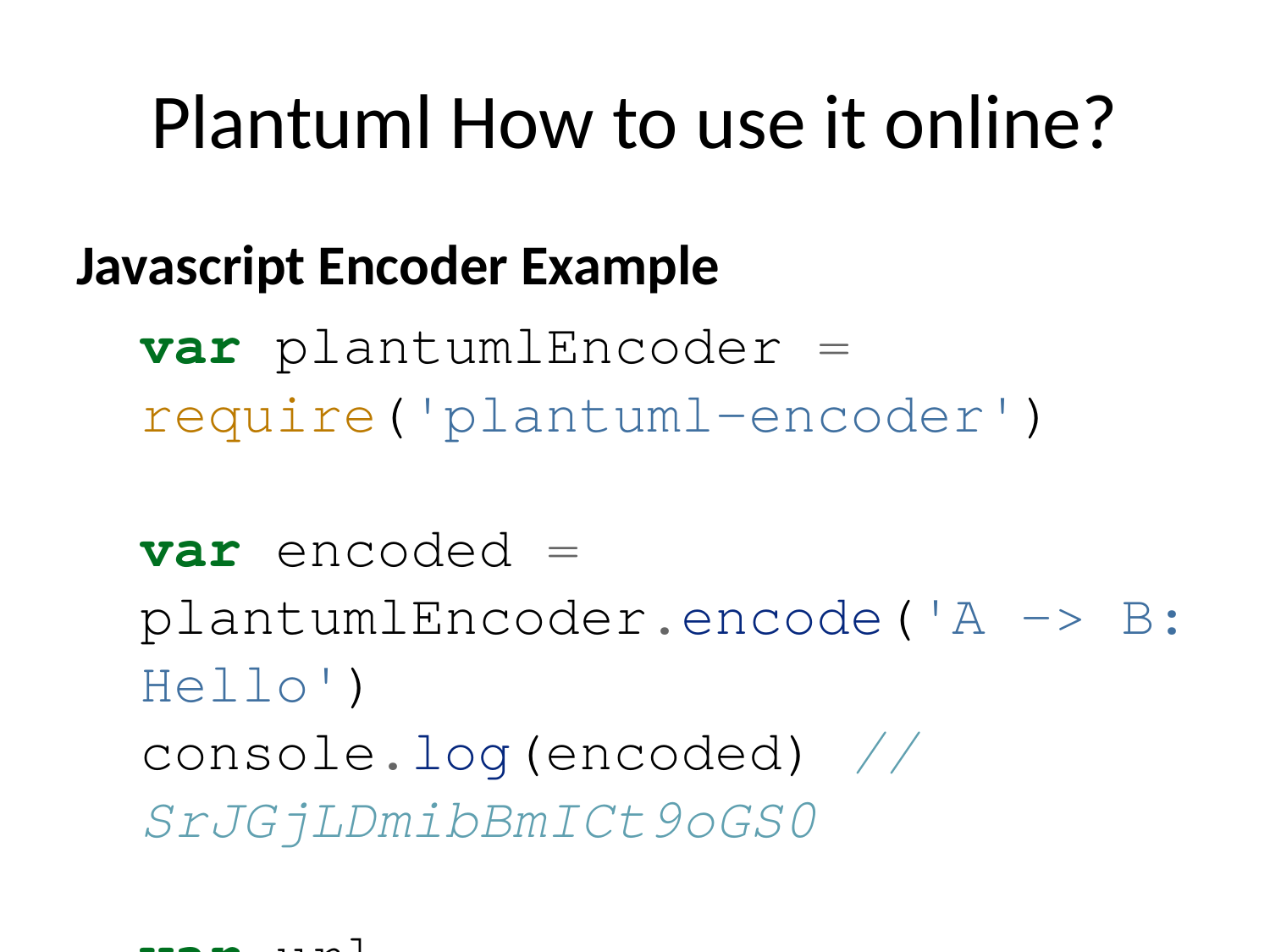

# Plantuml How to use it online?
Javascript Encoder Example
var plantumlEncoder = require('plantuml-encoder')
var encoded = plantumlEncoder.encode('A -> B: Hello')
console.log(encoded) // SrJGjLDmibBmICt9oGS0
var url = 'http://www.plantuml.com/plantuml/img/' + encoded
var decoded = plantumlEncoder.decode(encoded)
console.log(decoded)